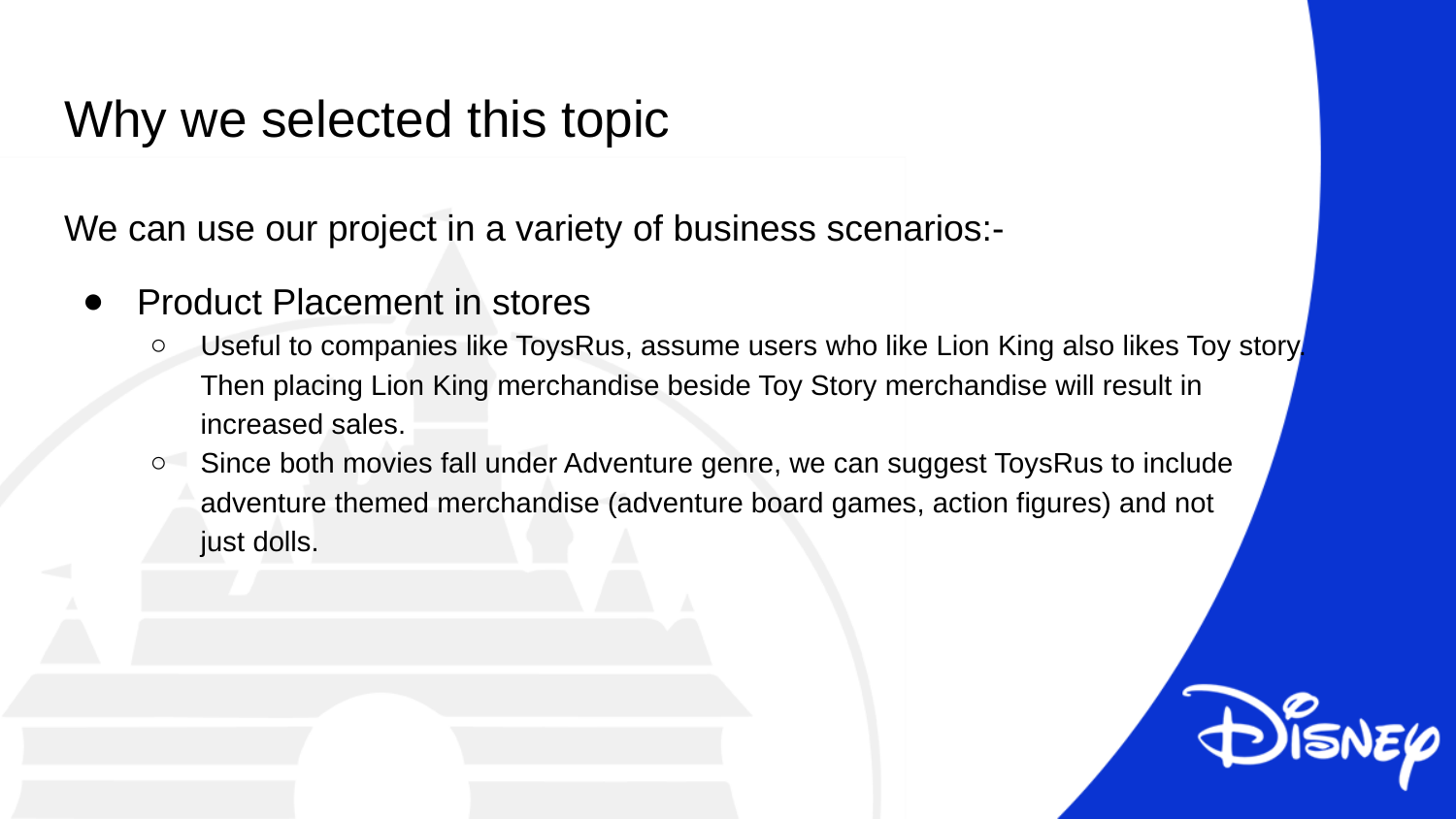

# Why we selected this topic
We can use our project in a variety of business scenarios:-
Product Placement in stores
Useful to companies like ToysRus, assume users who like Lion King also likes Toy story.
Then placing Lion King merchandise beside Toy Story merchandise will result in increased sales.
Since both movies fall under Adventure genre, we can suggest ToysRus to include adventure themed merchandise (adventure board games, action figures) and not
just dolls.